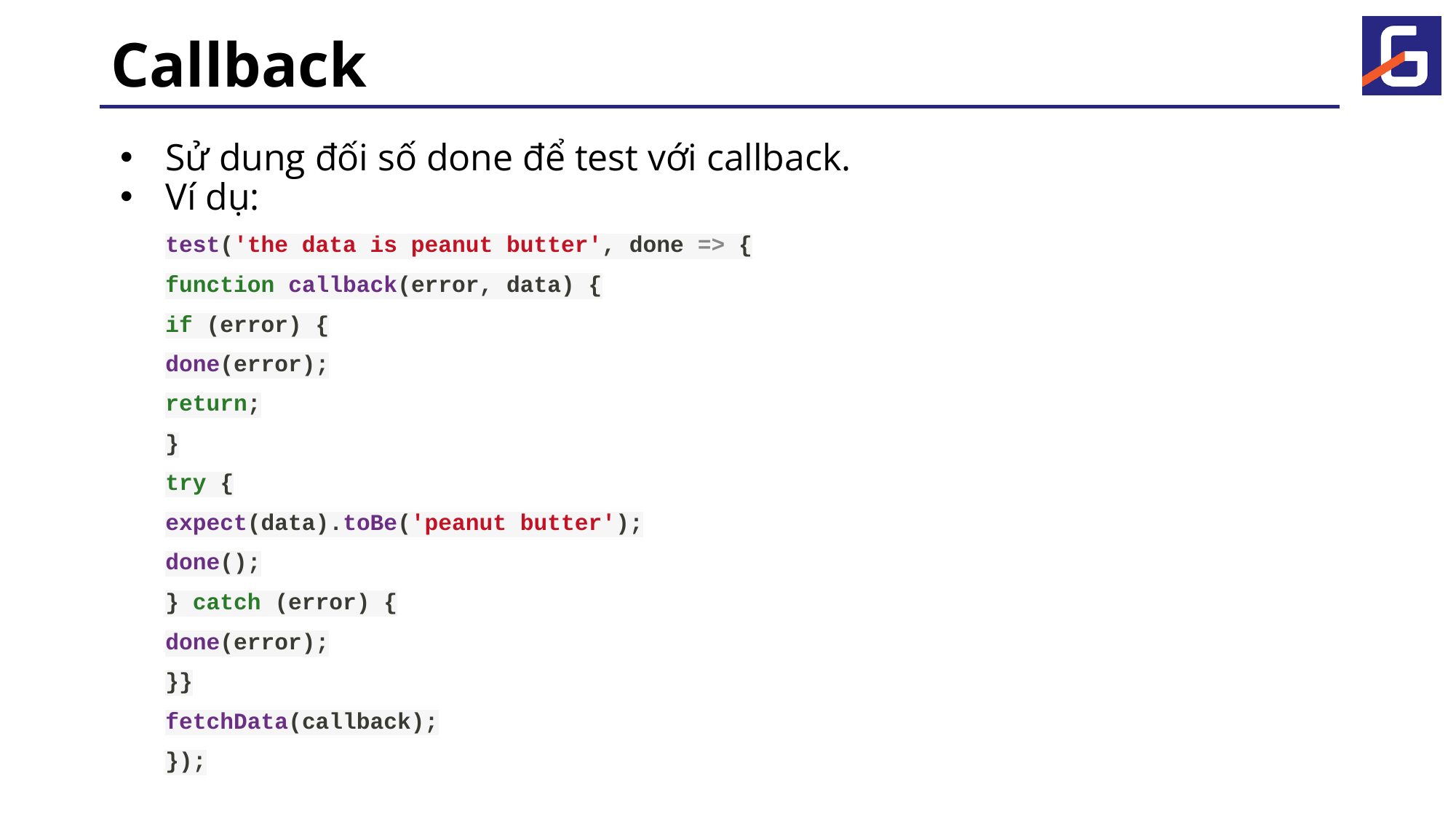

# Callback
Sử dụng đối số done để test với callback.
Ví dụ:
test('the data is peanut butter', done => {
function callback(error, data) {
if (error) {
done(error);
return;
}
try {
expect(data).toBe('peanut butter');
done();
} catch (error) {
done(error);
}}
fetchData(callback);
});